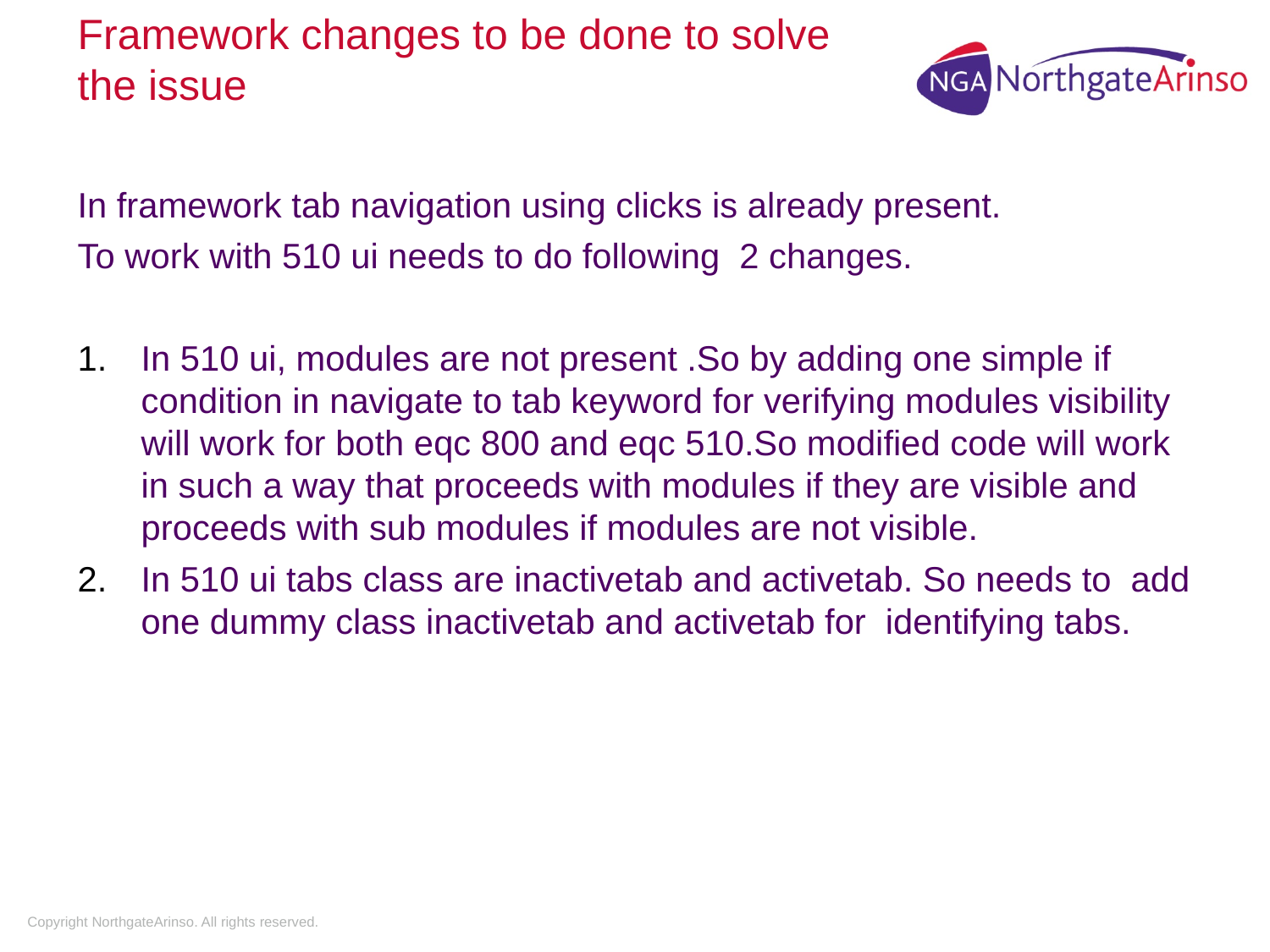

# Framework changes to be done to solve the issue
In framework tab navigation using clicks is already present.
To work with 510 ui needs to do following  2 changes.

In 510 ui, modules are not present .So by adding one simple if condition in navigate to tab keyword for verifying modules visibility will work for both eqc 800 and eqc 510.So modified code will work in such a way that proceeds with modules if they are visible and proceeds with sub modules if modules are not visible.
In 510 ui tabs class are inactivetab and activetab. So needs to  add one dummy class inactivetab and activetab for  identifying tabs.